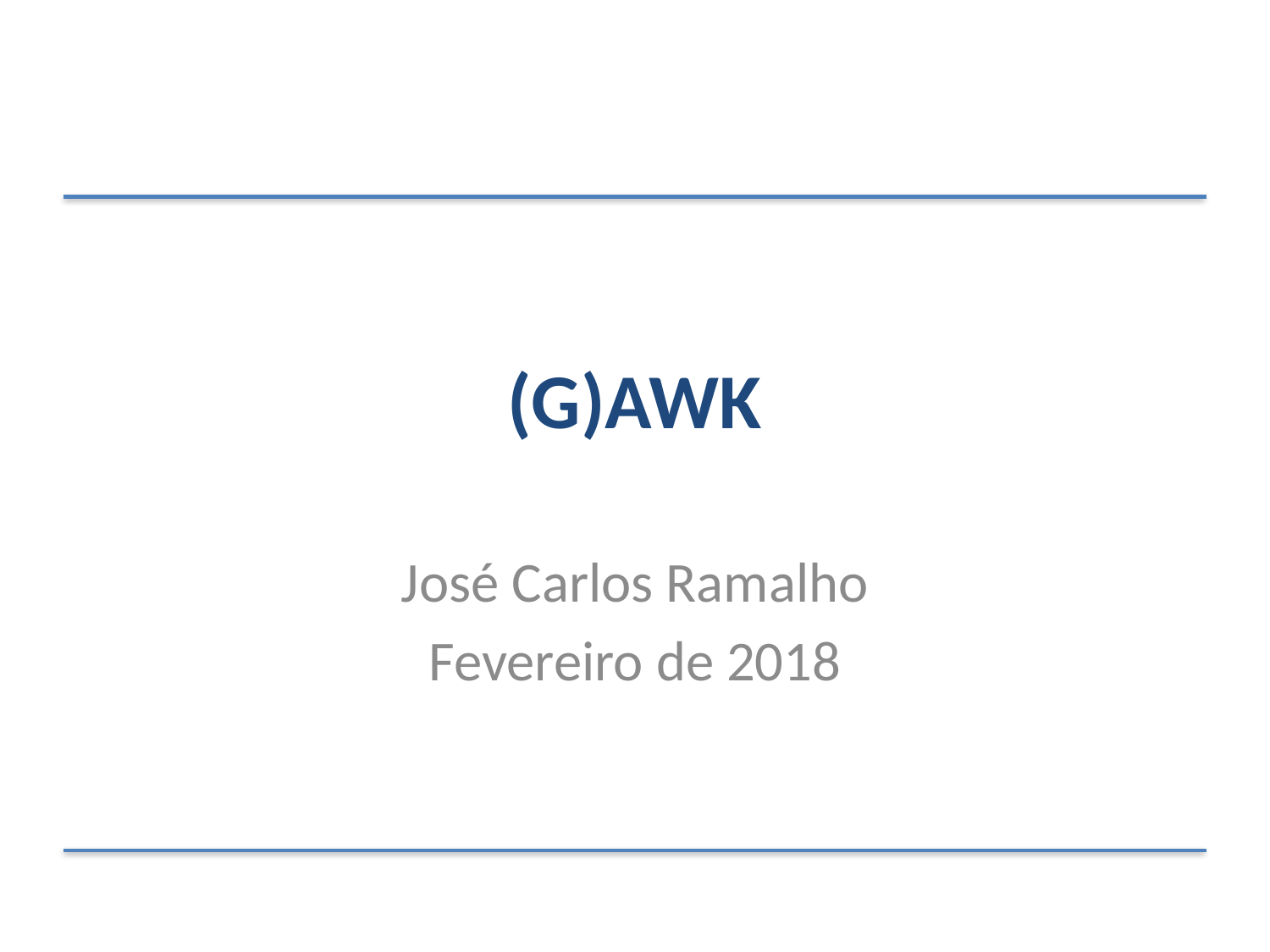

# (G)AWK
José Carlos Ramalho
Fevereiro de 2018